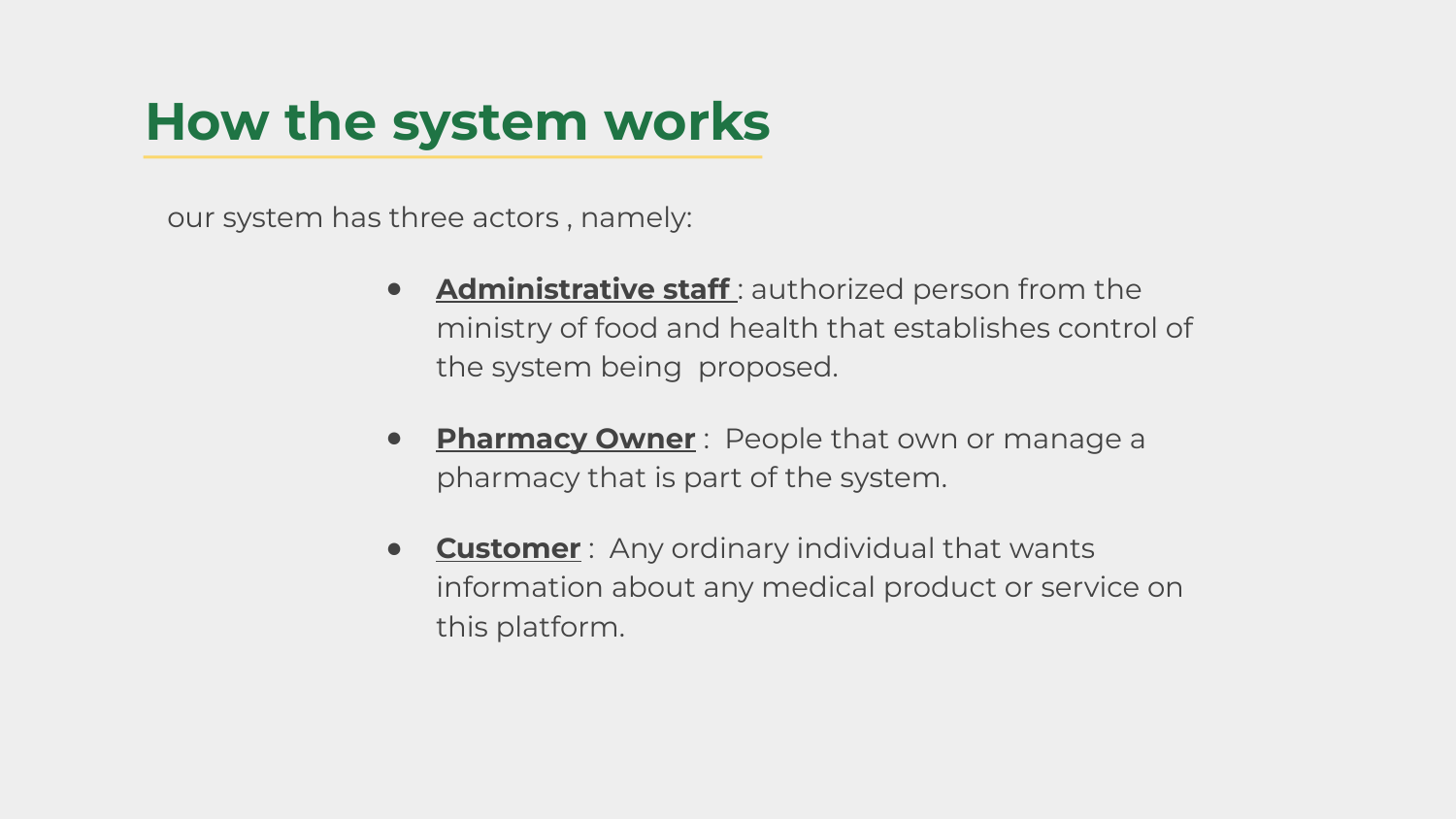

# How the system works
our system has three actors , namely:
Administrative staff : authorized person from the ministry of food and health that establishes control of the system being  proposed.
Pharmacy Owner :  People that own or manage a pharmacy that is part of the system.
Customer :  Any ordinary individual that wants information about any medical product or service on this platform.